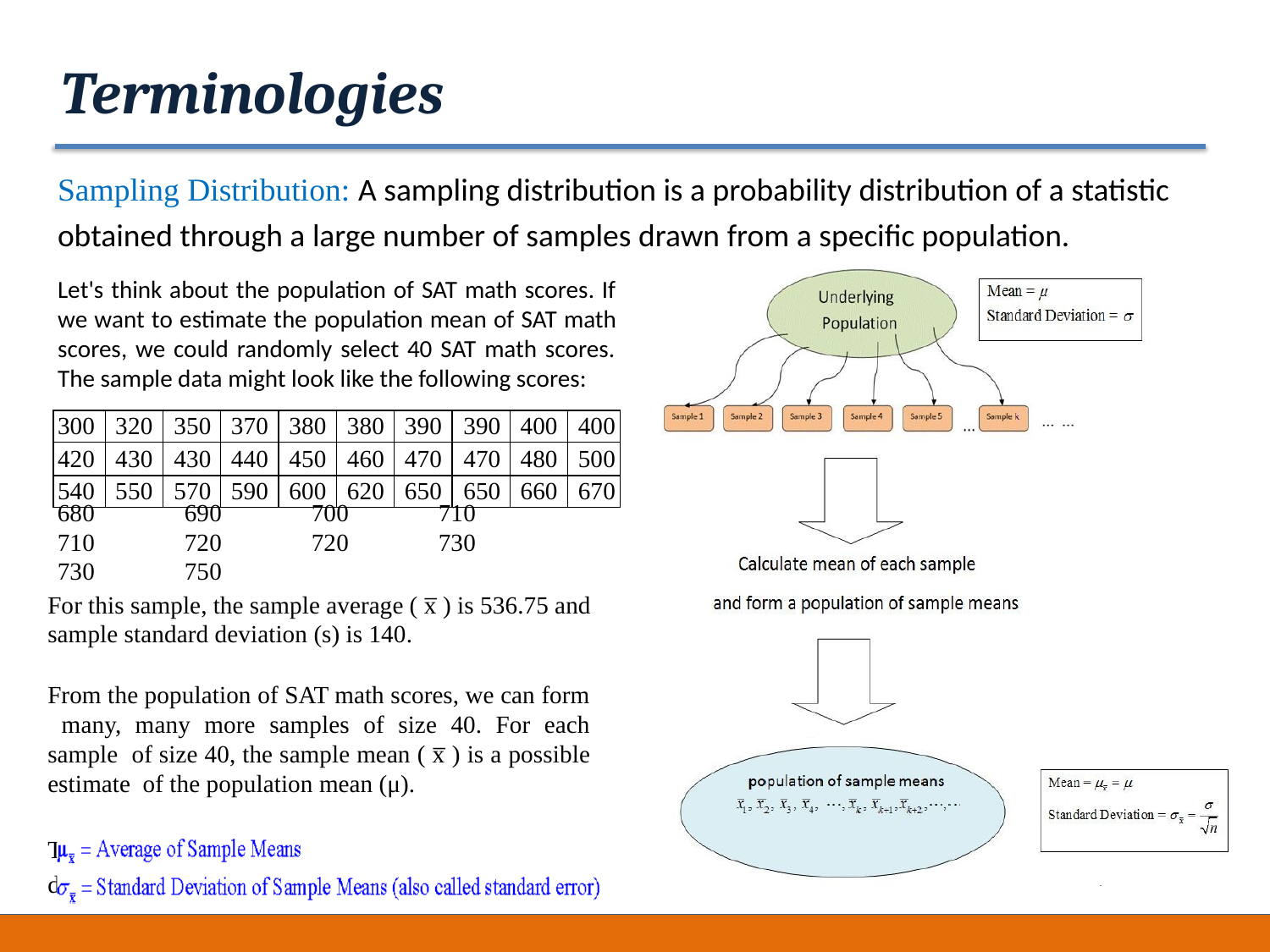

# Terminologies

Sampling Distribution: A sampling distribution is a probability distribution of a statistic  obtained through a large number of samples drawn from a specific population.
Let's think about the population of SAT math scores. If  we want to estimate the population mean of SAT math  scores, we could randomly select 40 SAT math scores.  The sample data might look like the following scores:

| 300 | 320 | 350 | 370 | 380 | 380 | 390 | 390 | 400 | 400 |
| --- | --- | --- | --- | --- | --- | --- | --- | --- | --- |
| 420 | 430 | 430 | 440 | 450 | 460 | 470 | 470 | 480 | 500 |
| 540 | 550 | 570 | 590 | 600 | 620 | 650 | 650 | 660 | 670 |
680	690	700	710	710	720	720	730	730	750
For this sample, the sample average ( x̅ ) is 536.75 and
sample standard deviation (s) is 140.

From the population of SAT math scores, we can form  many, many more samples of size 40. For each sample  of size 40, the sample mean ( x̅ ) is a possible estimate  of the population mean (μ).

The population average (or mean) and standard
deviation of the sample means are denoted as follows: